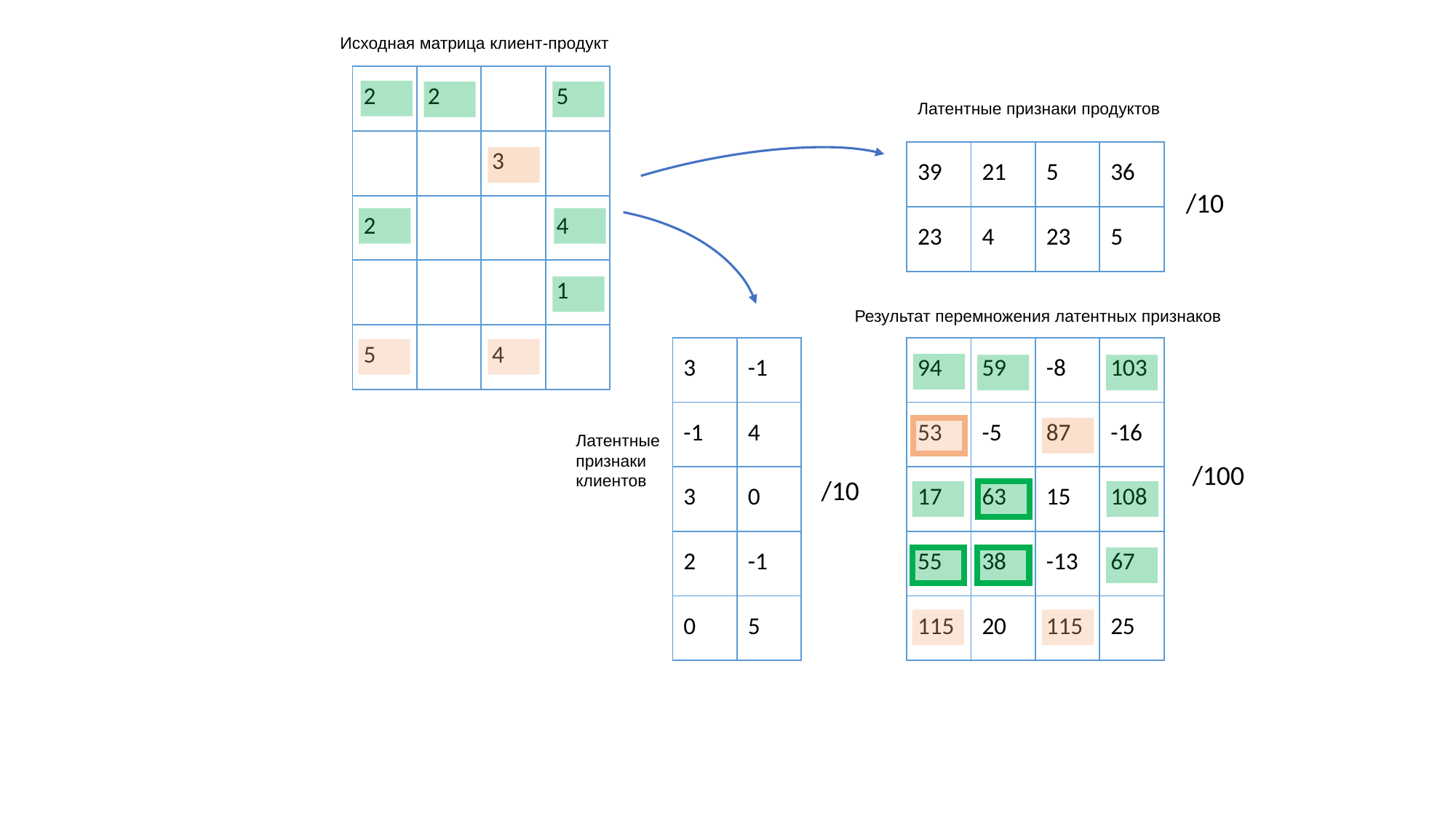

Исходная матрица клиент-продукт
| 2 | 2 |  | 5 |
| --- | --- | --- | --- |
|  |  | 3 |  |
| 2 |  |  | 4 |
|  |  |  | 1 |
| 5 |  | 4 |  |

Латентные признаки продуктов
| 39 | 21 | 5 | 36 |
| --- | --- | --- | --- |
| 23 | 4 | 23 | 5 |

/10

Результат перемножения латентных признаков
| 3 | -1 |
| --- | --- |
| -1 | 4 |
| 3 | 0 |
| 2 | -1 |
| 0 | 5 |
| 94 | 59 | -8 | 103 |
| --- | --- | --- | --- |
| 53 | -5 | 87 | -16 |
| 17 | 63 | 15 | 108 |
| 55 | 38 | -13 | 67 |
| 115 | 20 | 115 | 25 |

Латентные признаки клиентов
/100
/10